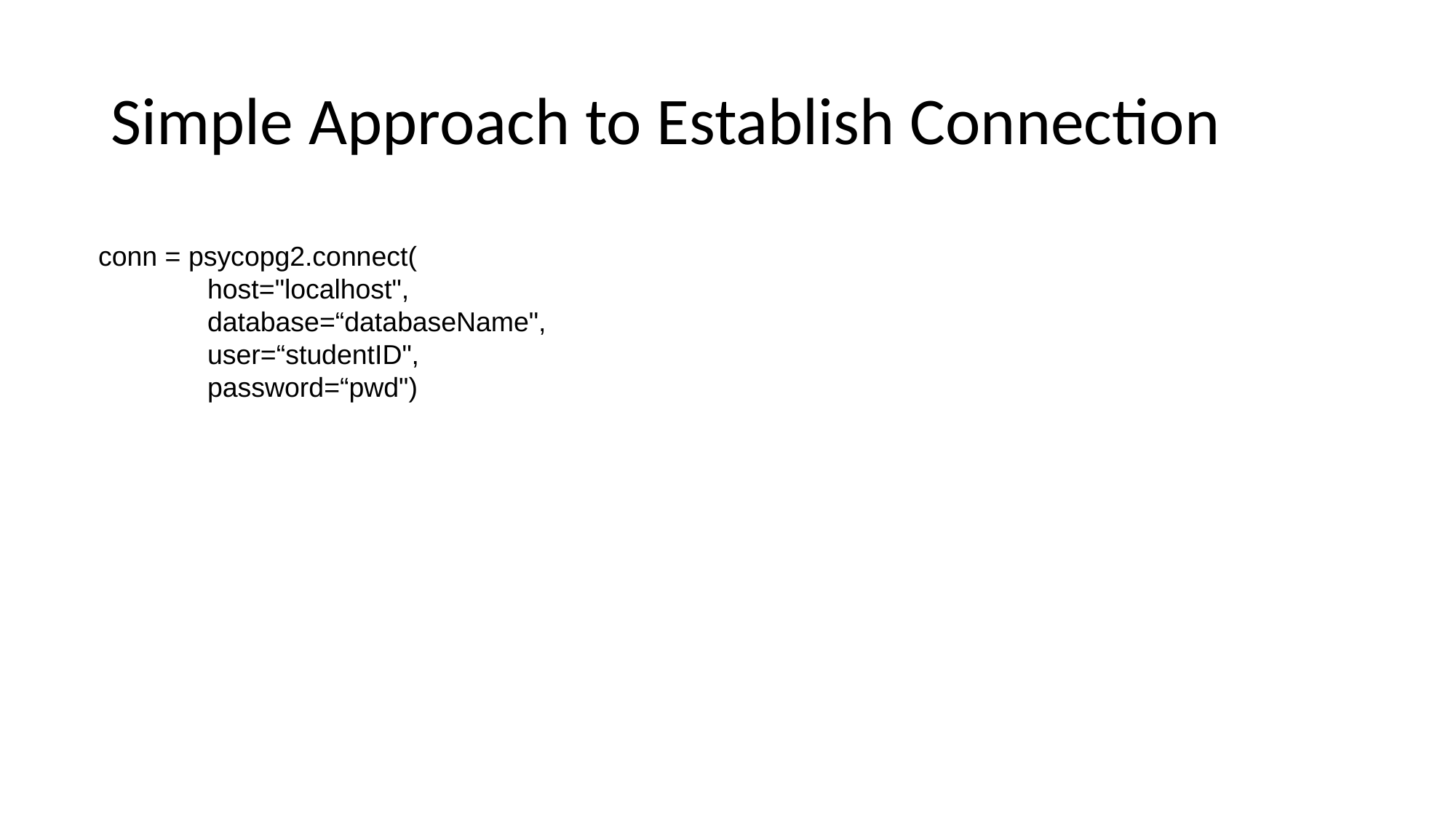

# Simple Approach to Establish Connection
conn = psycopg2.connect(
	host="localhost",
	database=“databaseName",
	user=“studentID",
	password=“pwd")